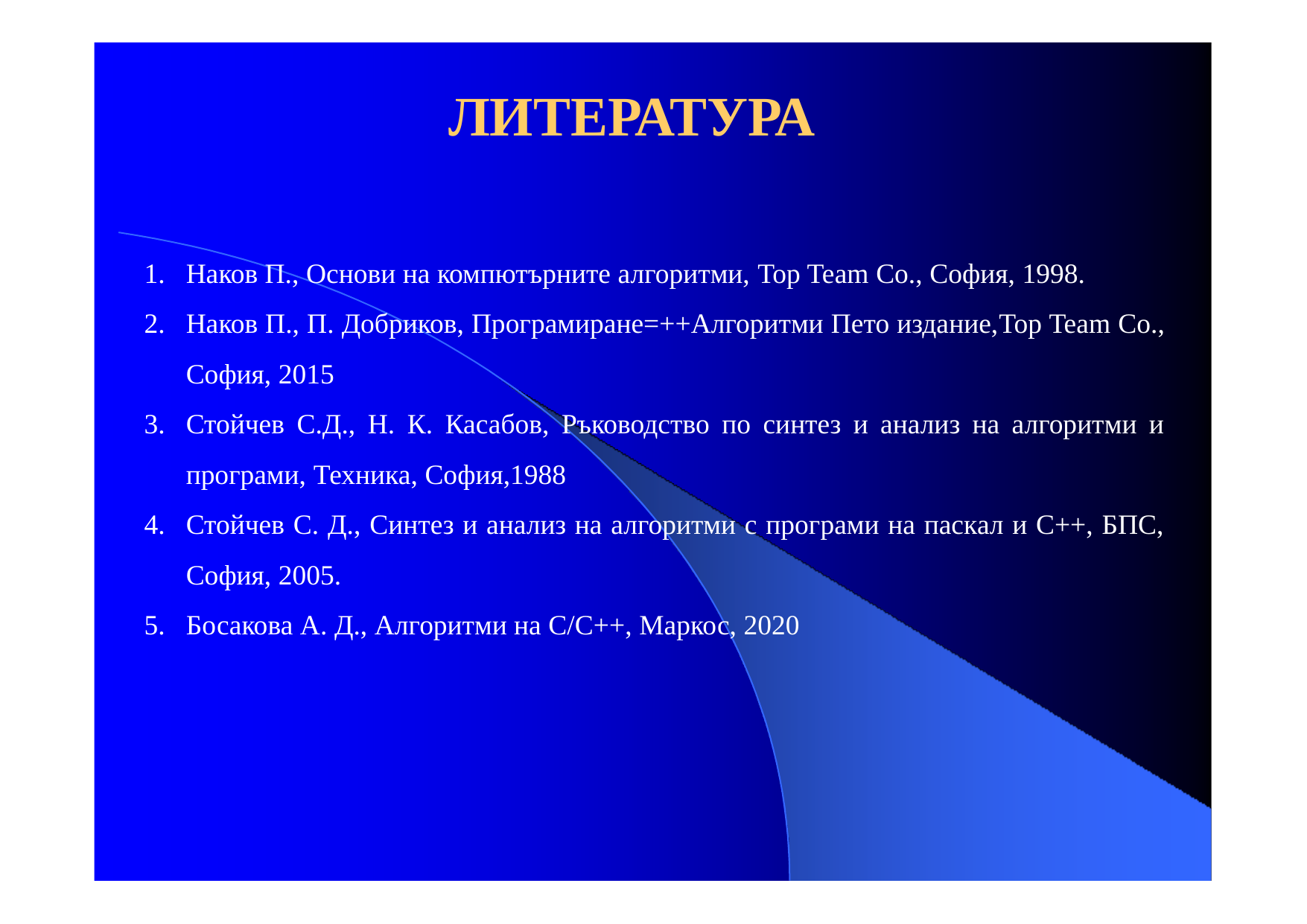

# ЛИТЕРАТУРА
Наков П., Основи на компютърните алгоритми, Top Team Co., София, 1998.
Наков П., П. Добриков, Програмиране=++Алгоритми Пето издание,Top Team Co., София, 2015
Стойчев С.Д., Н. К. Касабов, Ръководство по синтез и анализ на алгоритми и програми, Техника, София,1988
Стойчев С. Д., Синтез и анализ на алгоритми с програми на паскал и С++, БПС, София, 2005.
Босакова А. Д., Алгоритми на С/С++, Маркос, 2020